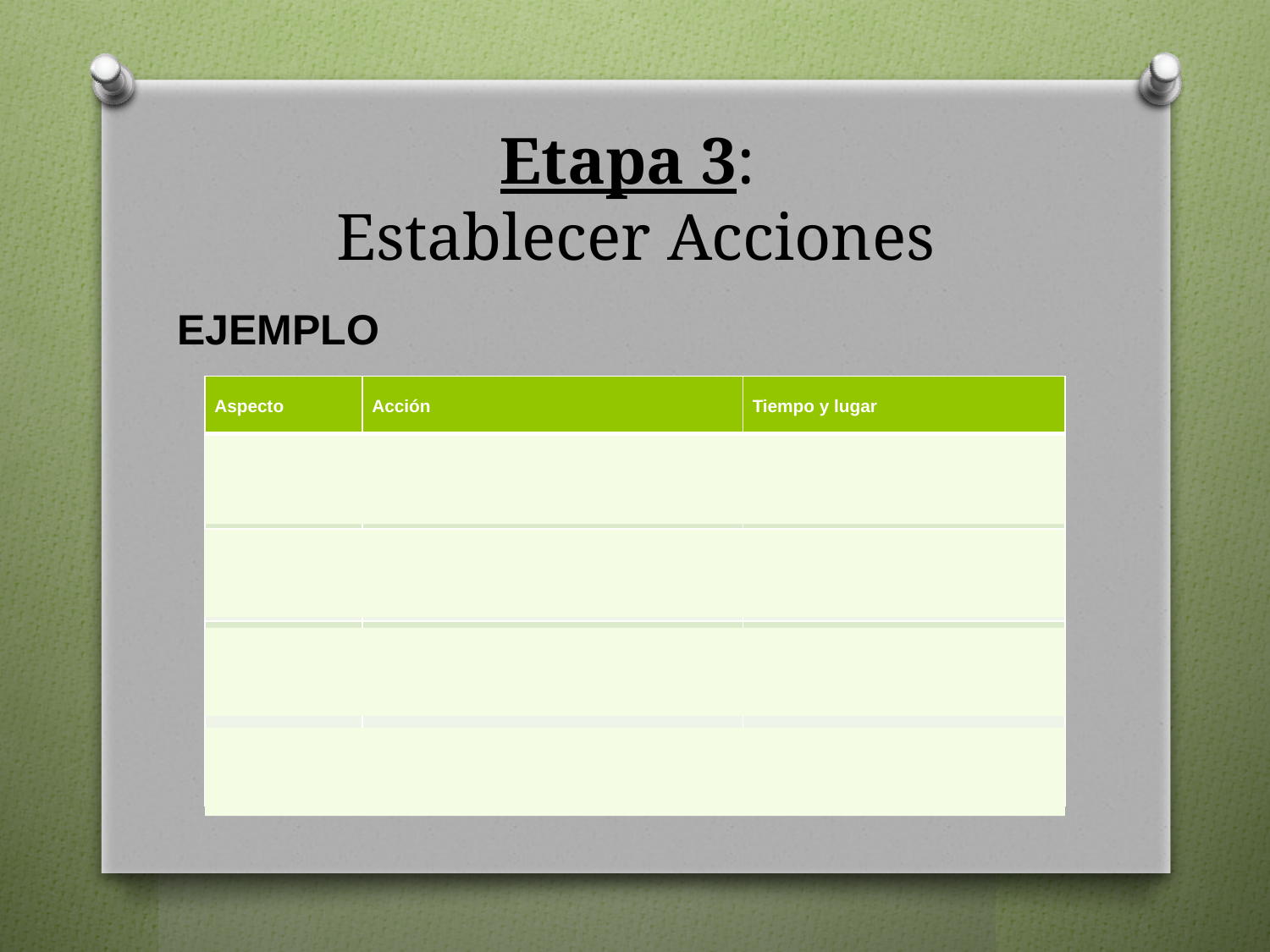

# Etapa 3: Establecer Acciones
Ejemplo
| Aspecto | Acción | Tiempo y lugar |
| --- | --- | --- |
| Lectura | Hacer un diario de lectura biblica por 20 días consecutivos. | Tiempo: 6:00-6:30am Lugar: Comedor de mi casa |
| Oración | Orar 20 minutos por 20 días consecutivos. | Tiempo: 9:30-9:50 pm Lugar: dormitorio |
| Obediencia | No aceptar chismes durante 20 días | Tiempo:todo el día. Lugar: cualquiera. |
| Comunión | Visitar un hermano(a) de la iglesia una vez por semana durante un mes. | Tiempo:30 minutos Lugar: cafetería de la iglesia. |